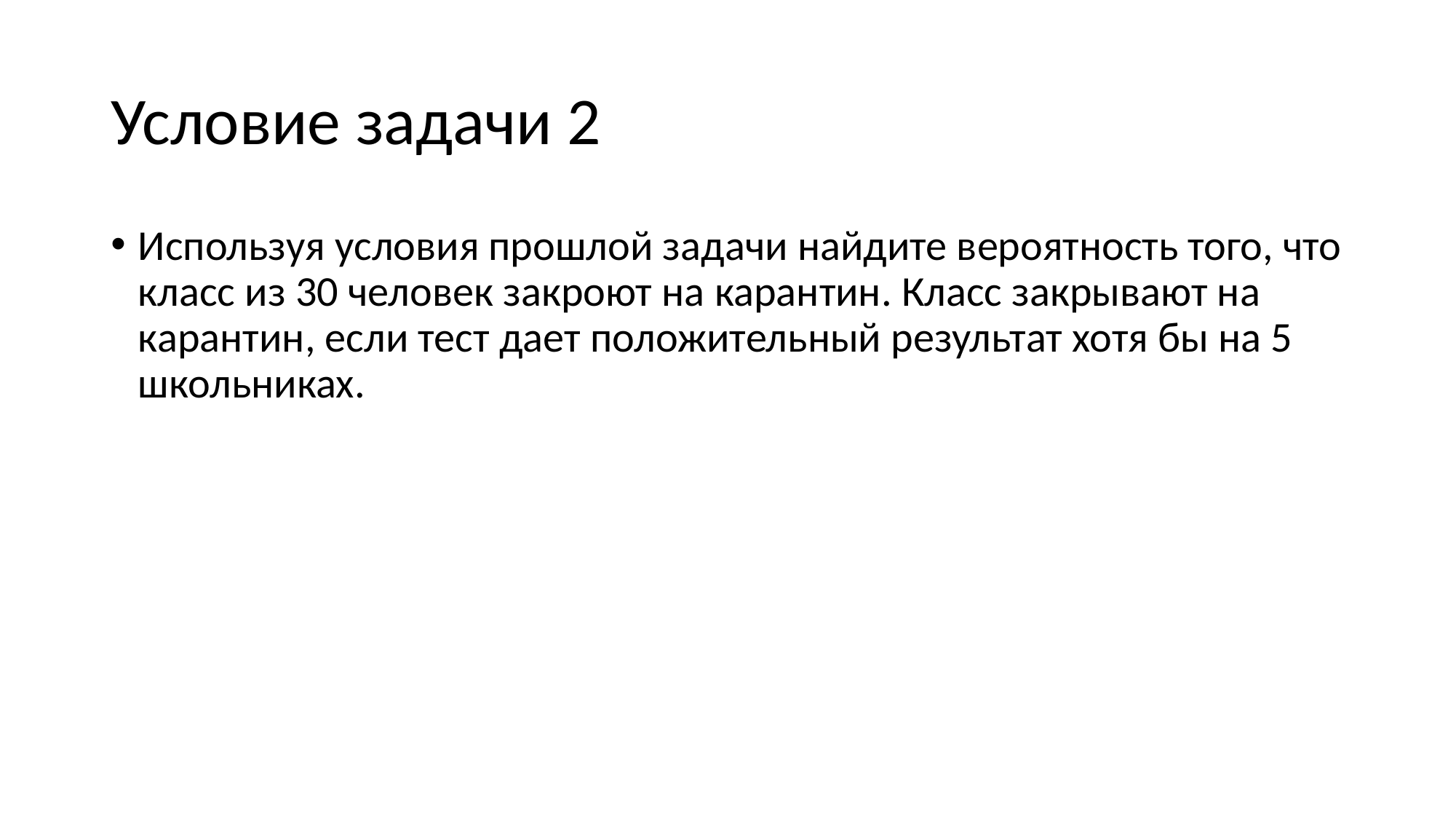

# Условие задачи 2
Используя условия прошлой задачи найдите вероятность того, что класс из 30 человек закроют на карантин. Класс закрывают на карантин, если тест дает положительный результат хотя бы на 5 школьниках.